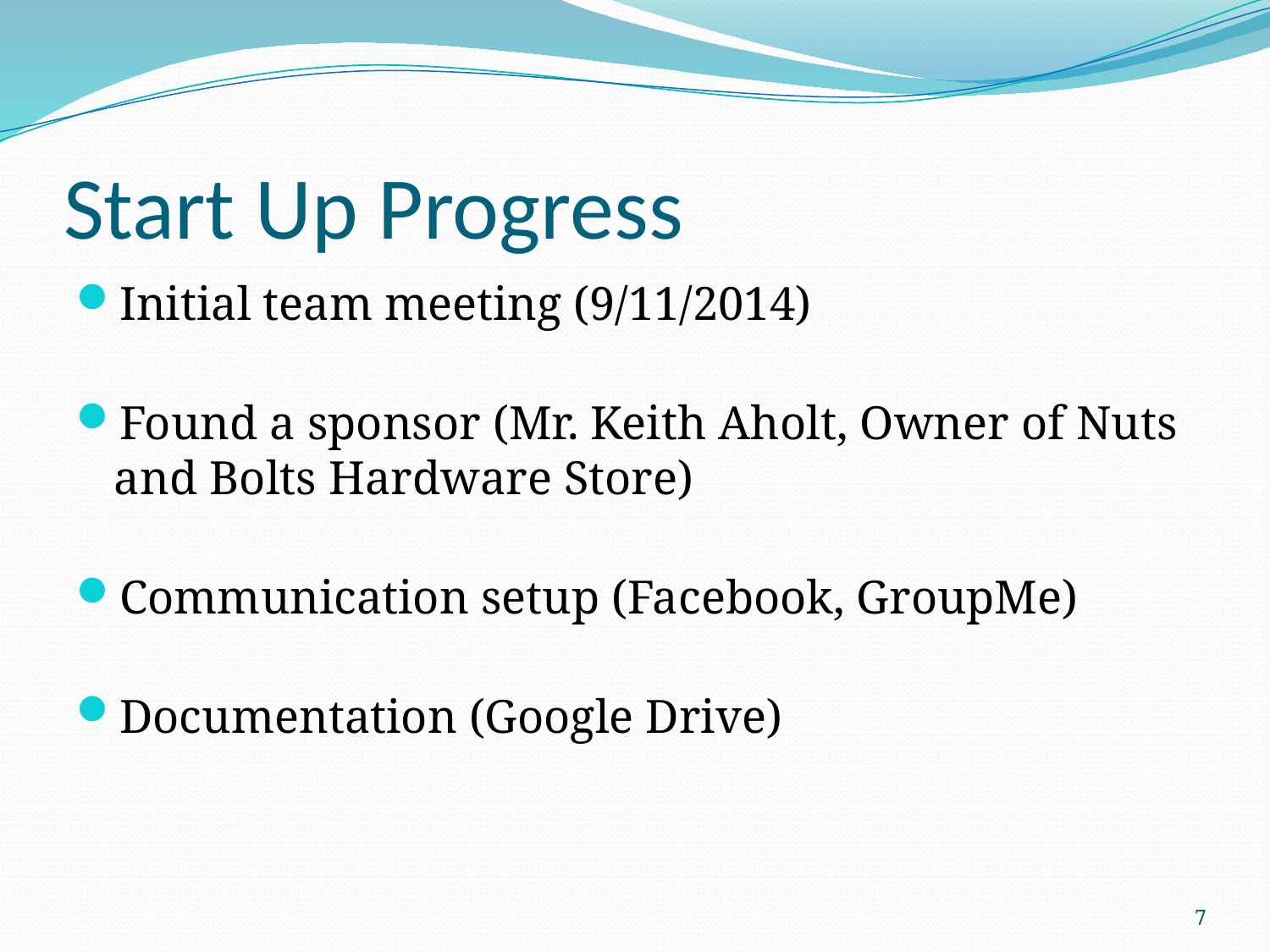

# Start Up Progress
Initial team meeting (9/11/2014)
Found a sponsor (Mr. Keith Aholt, Owner of Nuts and Bolts Hardware Store)
Communication setup (Facebook, GroupMe)
Documentation (Google Drive)
7